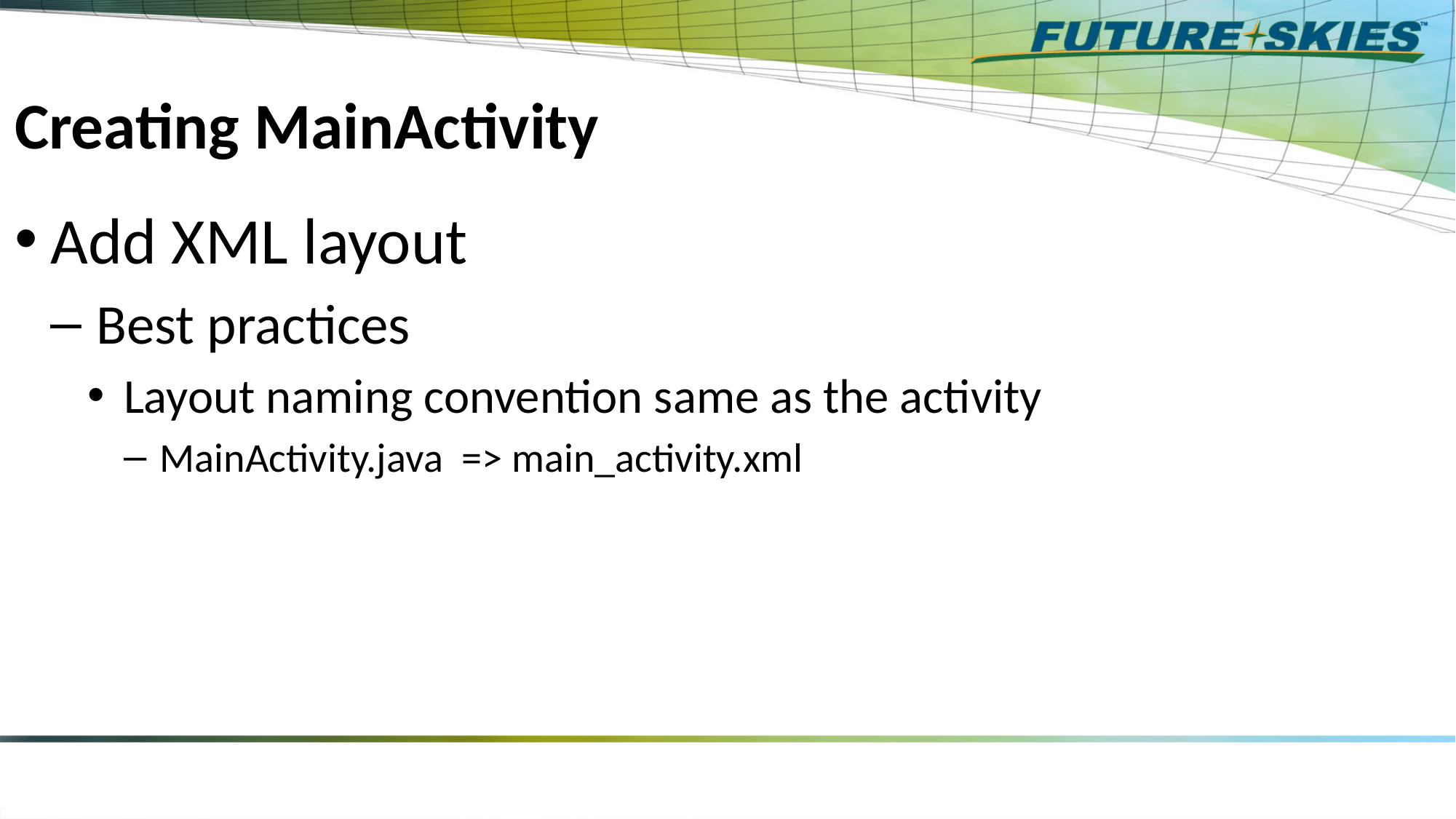

# Creating MainActivity
Add XML layout
Best practices
Layout naming convention same as the activity
MainActivity.java  => main_activity.xml